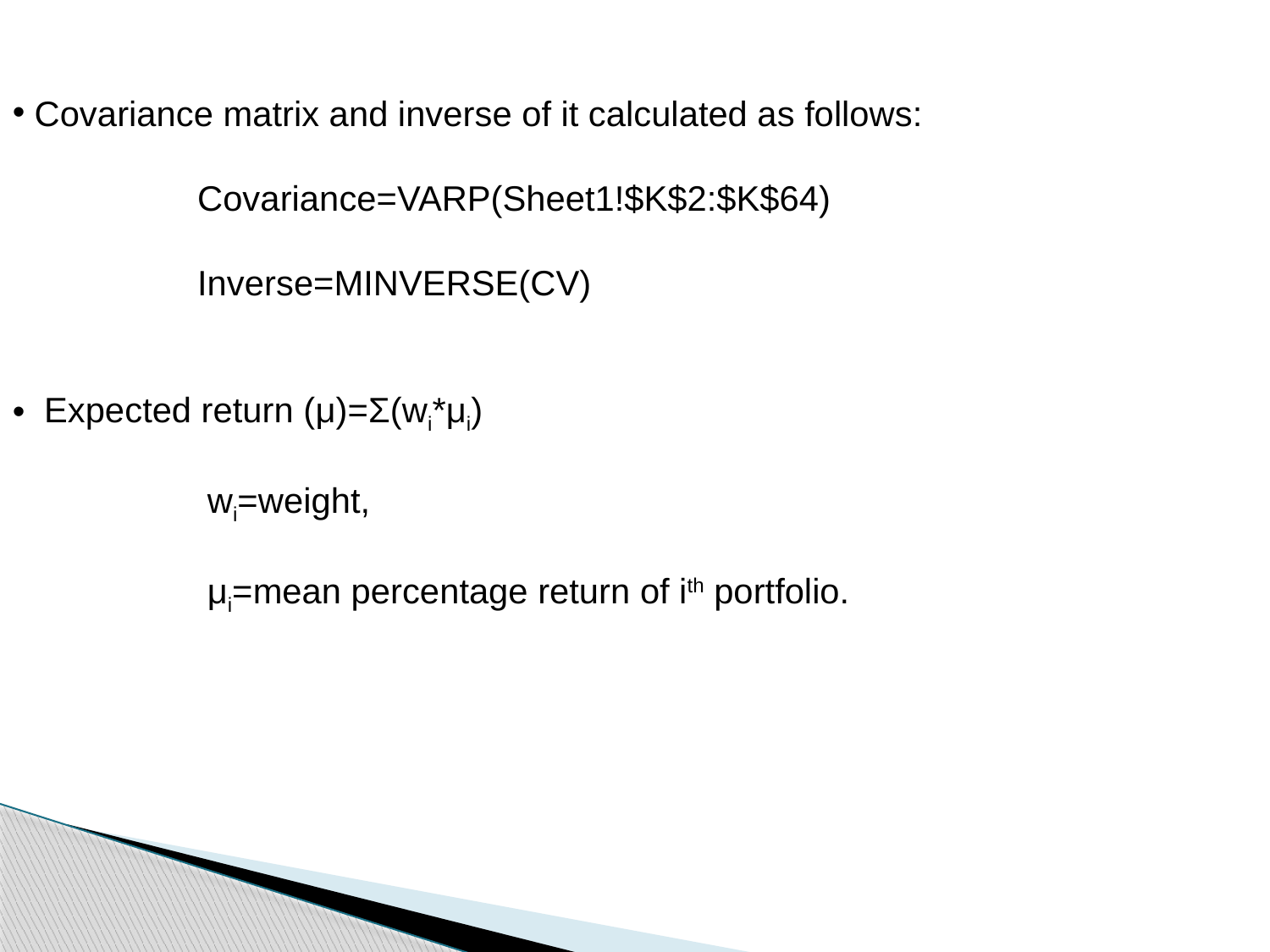

Covariance matrix and inverse of it calculated as follows:

                   Covariance=VARP(Sheet1!$K$2:$K$64)

                   Inverse=MINVERSE(CV)

  Expected return (μ)=Σ(wi*μi)

                    wi=weight,

                    μi=mean percentage return of ith portfolio.